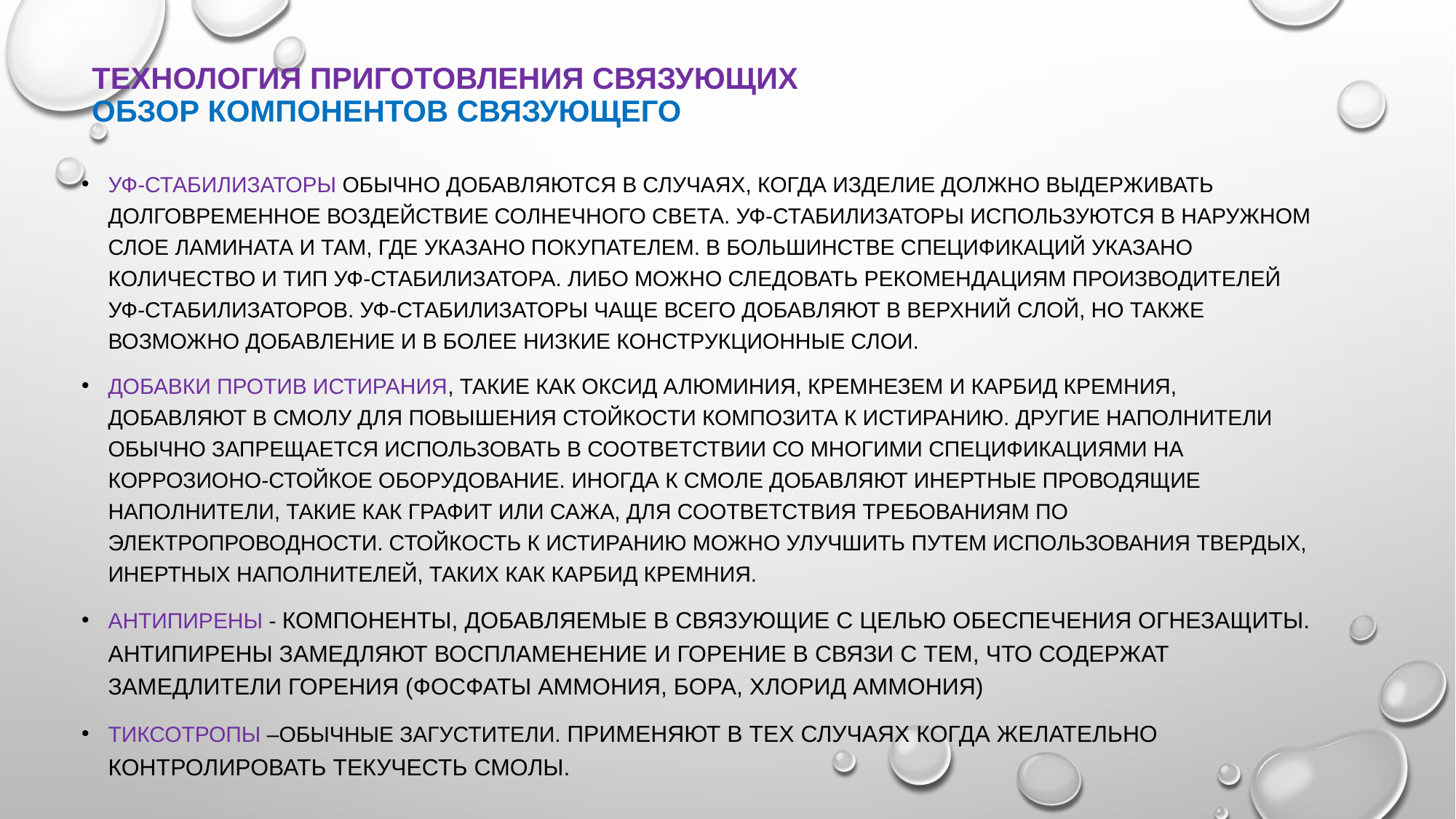

# Технология приготовления связующих Обзор компонентов связующего
УФ-стабилизаторы обычно добавляются в случаях, когда изделие должно выдерживать долговременное воздействие солнечного света. УФ-стабилизаторы используются в наружном слое ламината и там, где указано покупателем. В большинстве спецификаций указано количество и тип УФ-стабилизатора. Либо можно следовать рекомендациям производителей УФ-стабилизаторов. УФ-стабилизаторы чаще всего добавляют в верхний слой, но также возможно добавление и в более низкие конструкционные слои.
Добавки против истирания, такие как оксид алюминия, кремнезем и карбид кремния, добавляют в смолу для повышения стойкости композита к истиранию. Другие наполнители обычно запрещается использовать в соответствии со многими спецификациями на коррозионо-стойкое оборудование. Иногда к смоле добавляют инертные проводящие наполнители, такие как графит или сажа, для соответствия требованиям по электропроводности. Стойкость к истиранию можно улучшить путем использования твердых, инертных наполнителей, таких как карбид кремния.
Антипирены - компоненты, добавляемые в связующие с целью обеспечения огнезащиты. Антипирены замедляют воспламенение и горение в связи с тем, что содержат замедлители горения (фосфаты аммония, бора, хлорид аммония)
Тиксотропы –обычные загустители. Применяют в тех случаях когда желательно контролировать текучесть смолы.